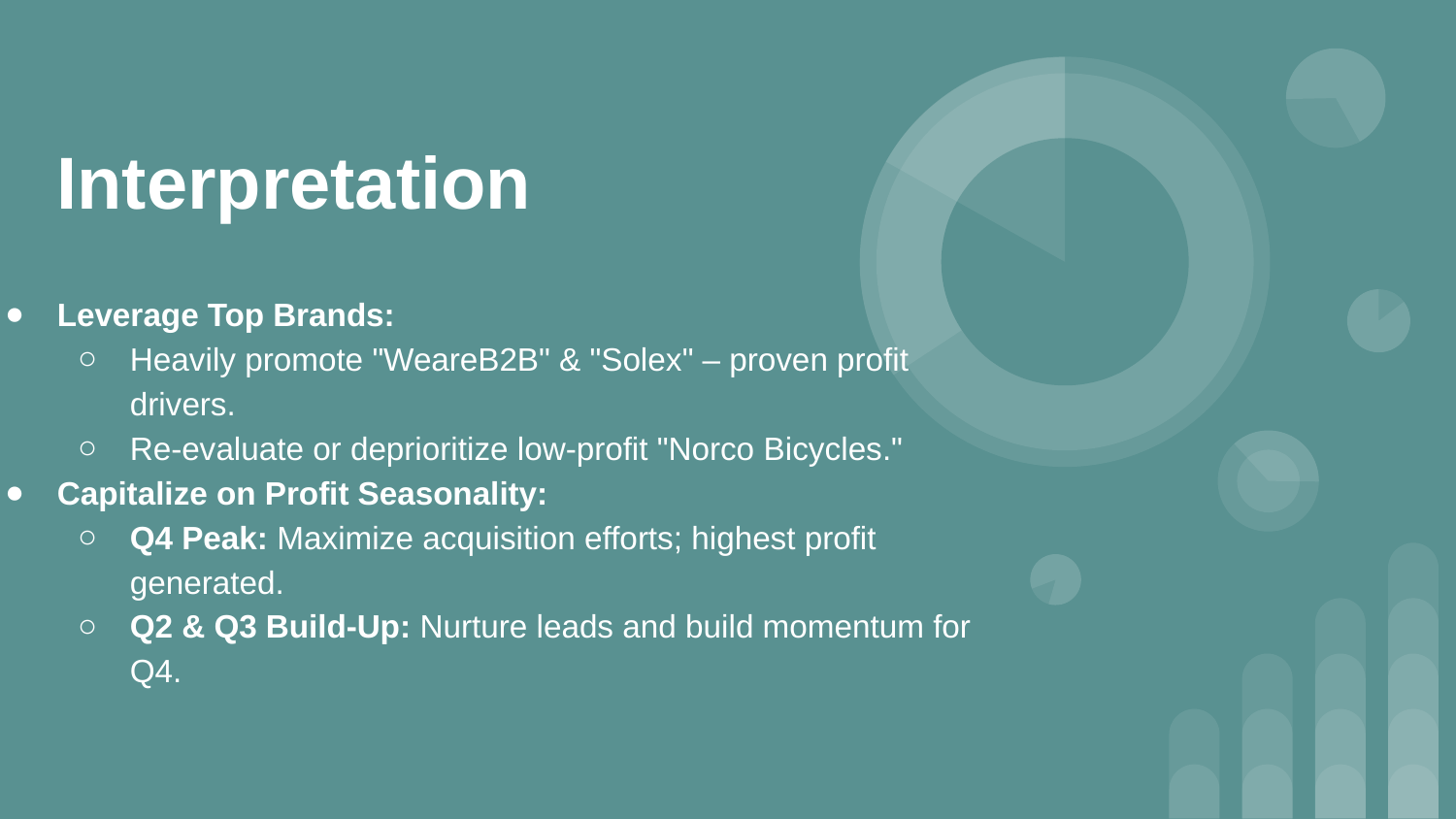

# Interpretation
Leverage Top Brands:
Heavily promote "WeareB2B" & "Solex" – proven profit drivers.
Re-evaluate or deprioritize low-profit "Norco Bicycles."
Capitalize on Profit Seasonality:
Q4 Peak: Maximize acquisition efforts; highest profit generated.
Q2 & Q3 Build-Up: Nurture leads and build momentum for Q4.